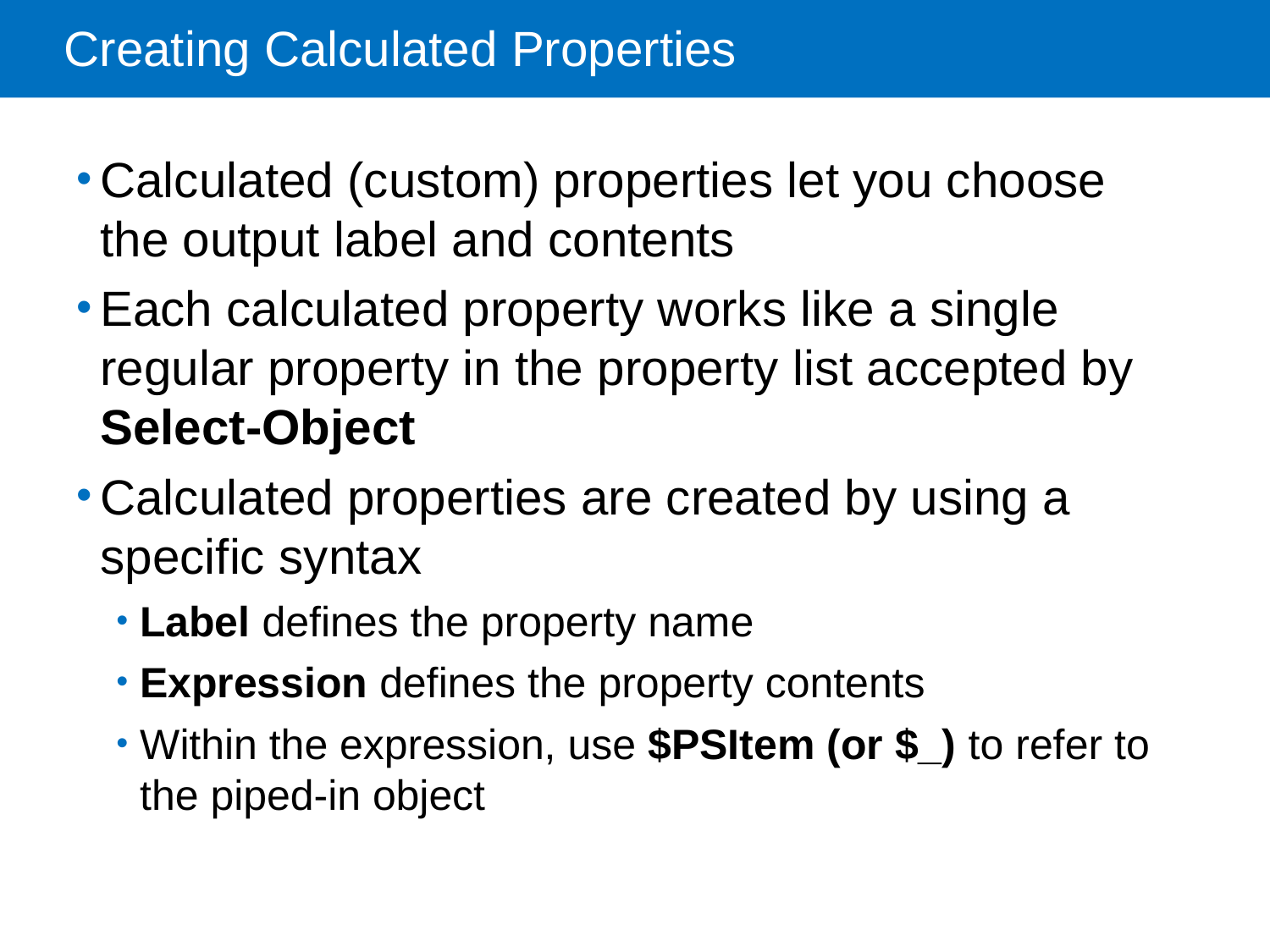

# Creating Calculated Properties
Calculated (custom) properties let you choose the output label and contents
Each calculated property works like a single regular property in the property list accepted by Select-Object
Calculated properties are created by using a specific syntax
Label defines the property name
Expression defines the property contents
Within the expression, use $PSItem (or $_) to refer to the piped-in object